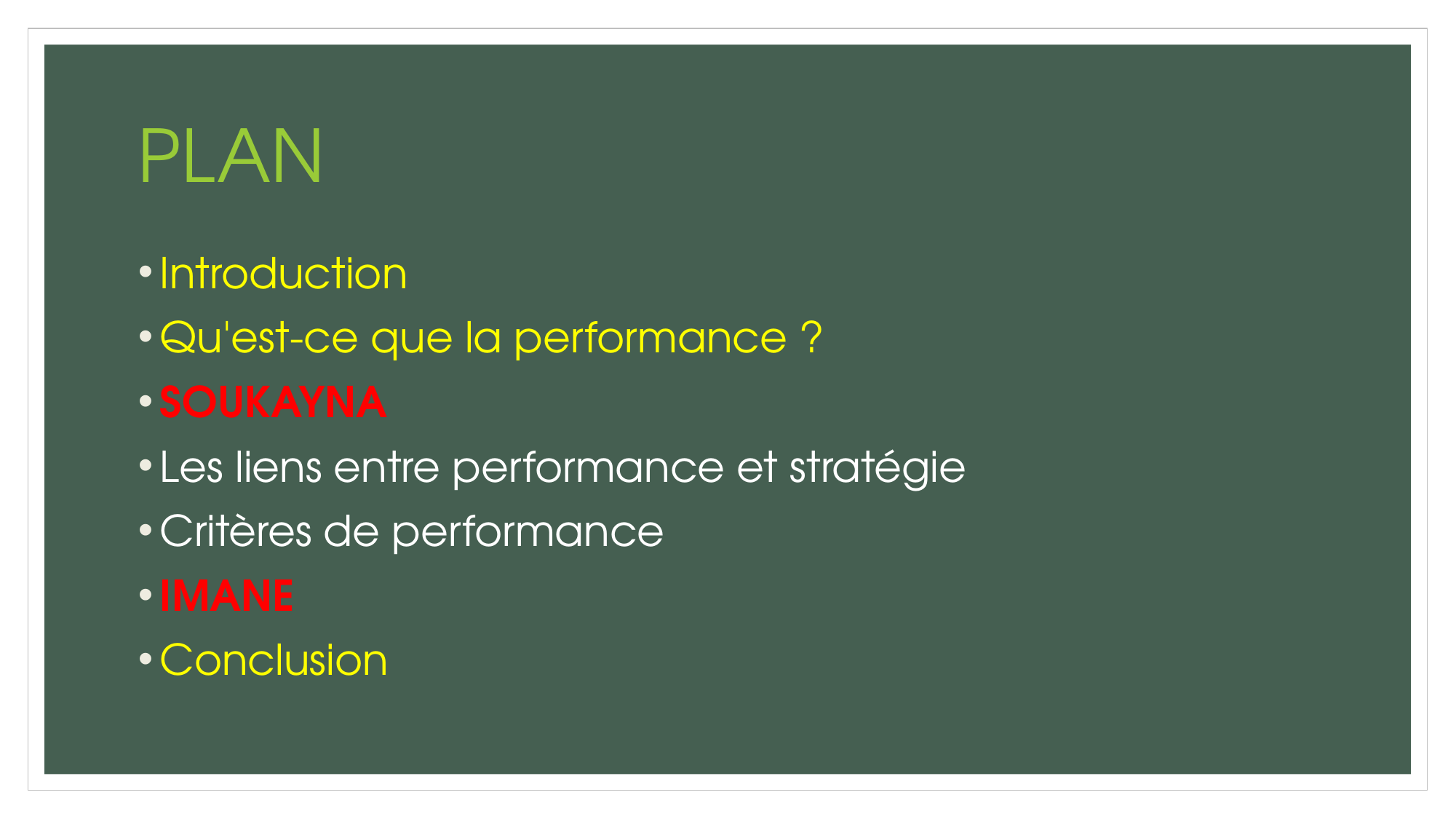

# PLAN
Introduction
Qu'est-ce que la performance ?
SOUKAYNA
Les liens entre performance et stratégie
Critères de performance
IMANE
Conclusion